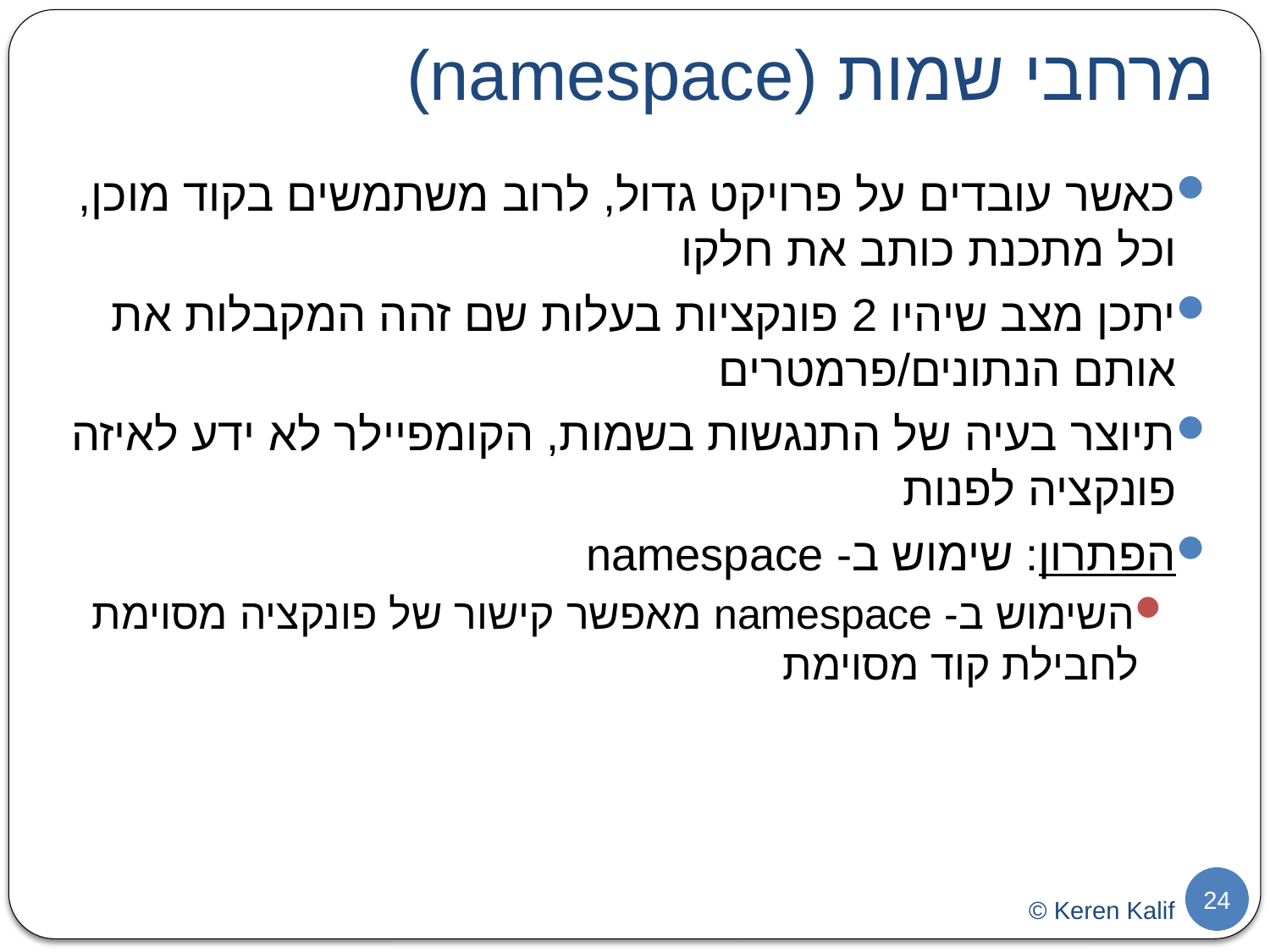

# מרחבי שמות (namespace)
כאשר עובדים על פרויקט גדול, לרוב משתמשים בקוד מוכן, וכל מתכנת כותב את חלקו
יתכן מצב שיהיו 2 פונקציות בעלות שם זהה המקבלות את אותם הנתונים/פרמטרים
תיוצר בעיה של התנגשות בשמות, הקומפיילר לא ידע לאיזה פונקציה לפנות
הפתרון: שימוש ב- namespace
השימוש ב- namespace מאפשר קישור של פונקציה מסוימת לחבילת קוד מסוימת
24
© Keren Kalif